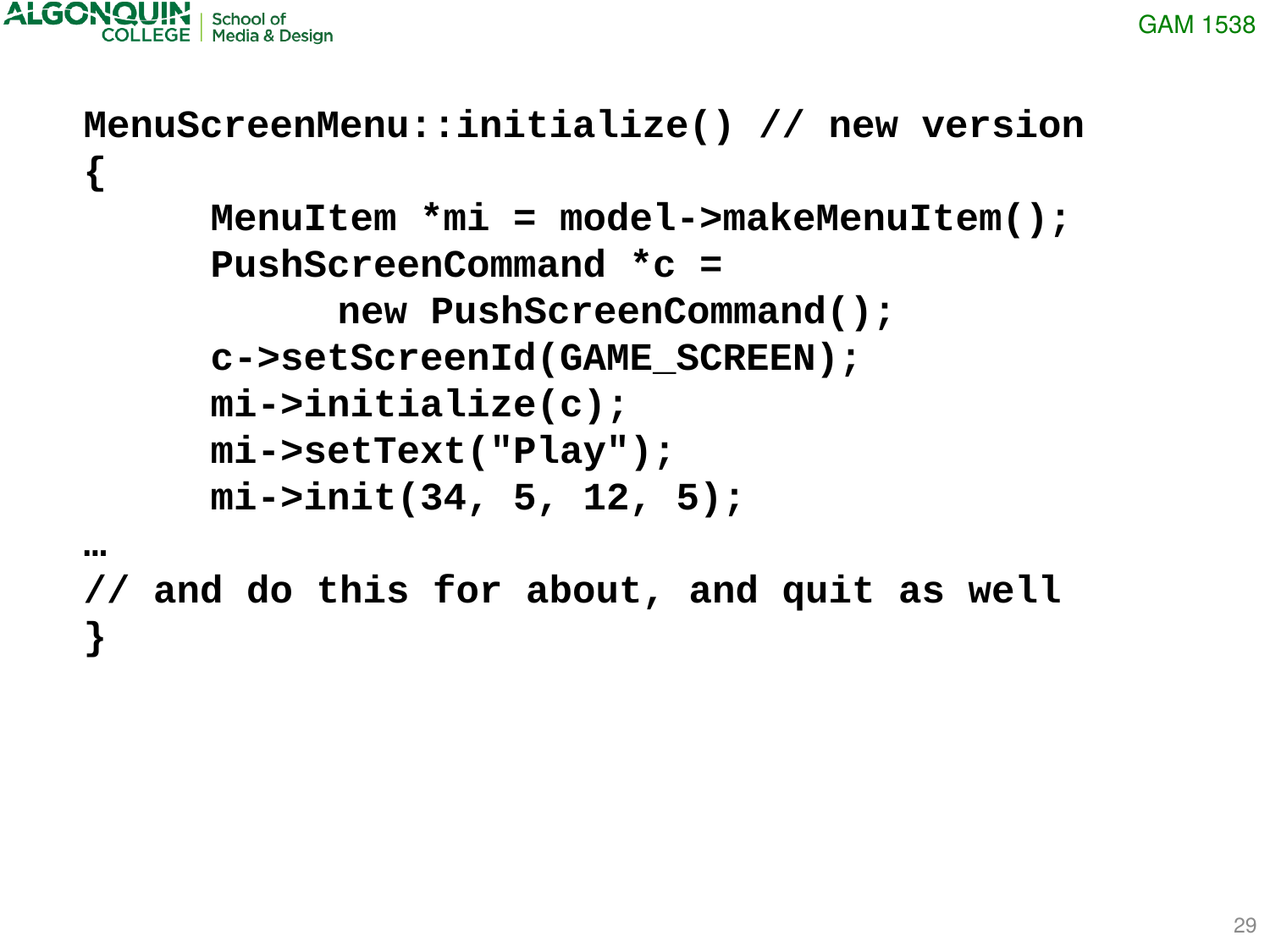

MenuScreenMenu::initialize() // new version
{
	MenuItem *mi = model->makeMenuItem();
	PushScreenCommand *c =
		new PushScreenCommand();
	c->setScreenId(GAME_SCREEN);
	mi->initialize(c);
	mi->setText("Play");
	mi->init(34, 5, 12, 5);
…
// and do this for about, and quit as well
}
29